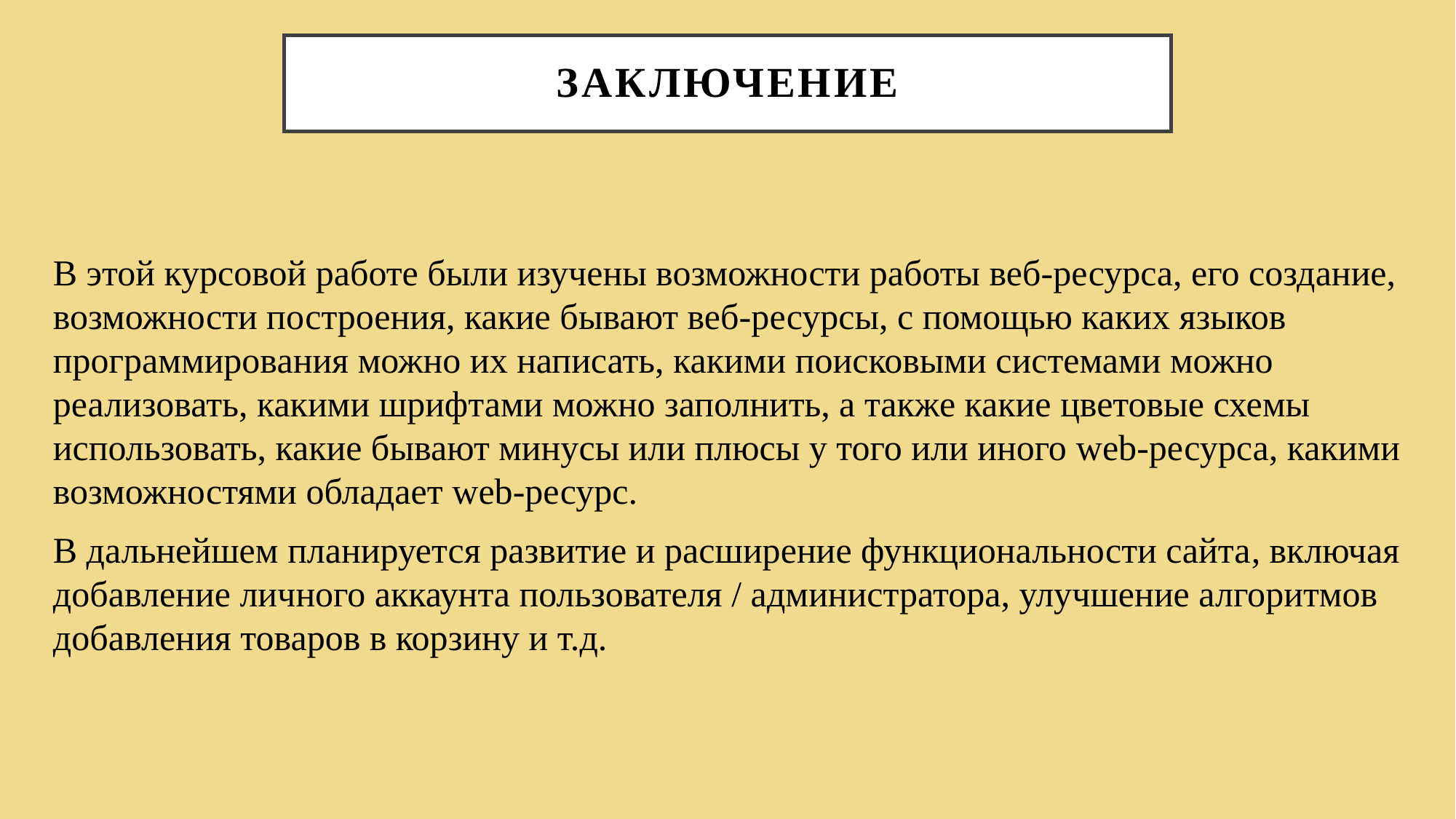

# заключение
В этой курсовой работе были изучены возможности работы веб-ресурса, его создание, возможности построения, какие бывают веб-ресурсы, с помощью каких языков программирования можно их написать, какими поисковыми системами можно реализовать, какими шрифтами можно заполнить, а также какие цветовые схемы использовать, какие бывают минусы или плюсы у того или иного web-ресурса, какими возможностями обладает web-ресурс.
В дальнейшем планируется развитие и расширение функциональности сайта, включая добавление личного аккаунта пользователя / администратора, улучшение алгоритмов добавления товаров в корзину и т.д.